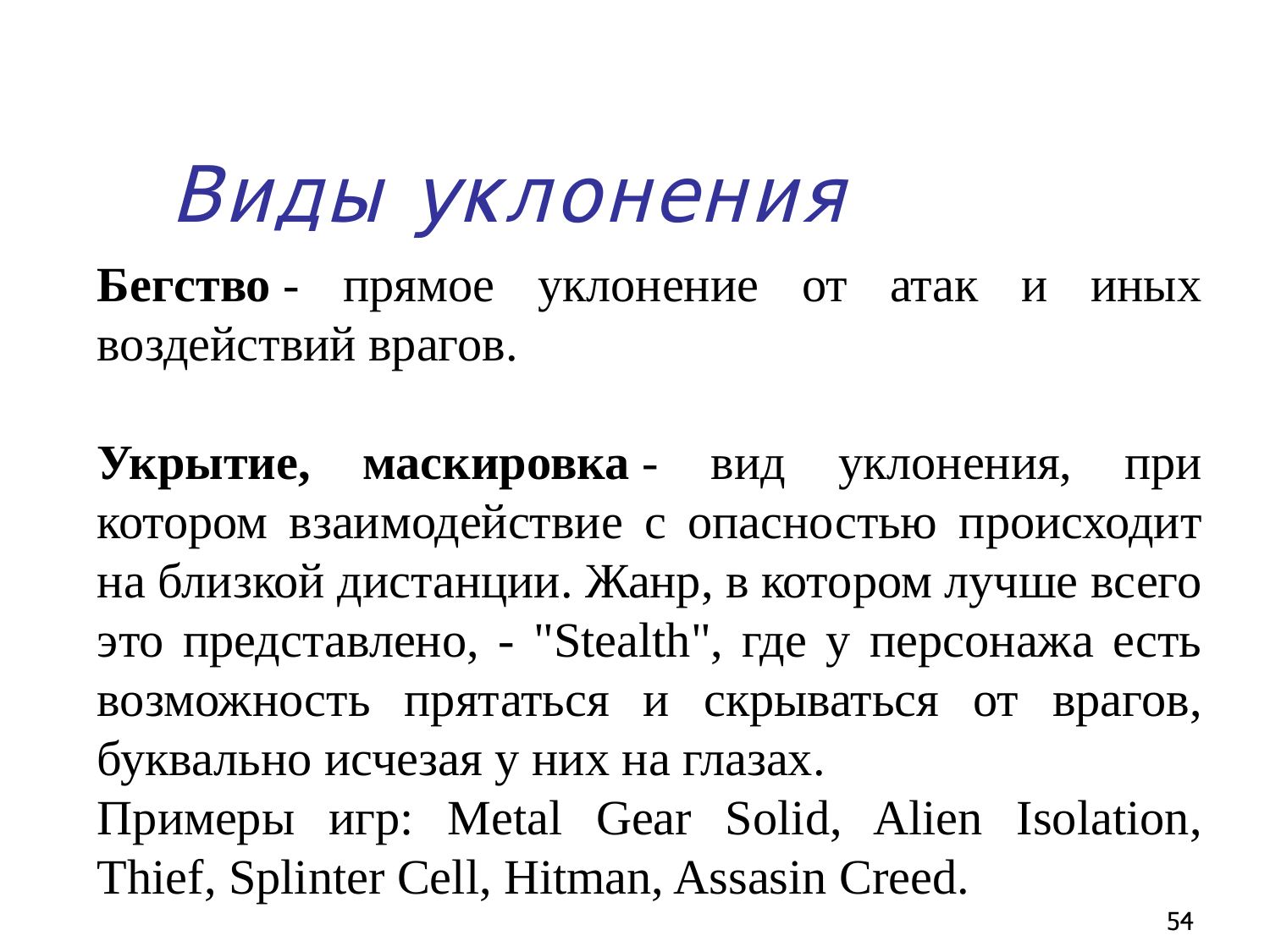

# Виды уклонения
Бегство - прямое уклонение от атак и иных воздействий врагов.

Укрытие, маскировка - вид уклонения, при котором взаимодействие с опасностью происходит на близкой дистанции. Жанр, в котором лучше всего это представлено, - "Stealth", где у персонажа есть возможность прятаться и скрываться от врагов, буквально исчезая у них на глазах.
Примеры игр: Metal Gear Solid, Alien Isolation, Thief, Splinter Cell, Hitman, Assasin Creed.
54